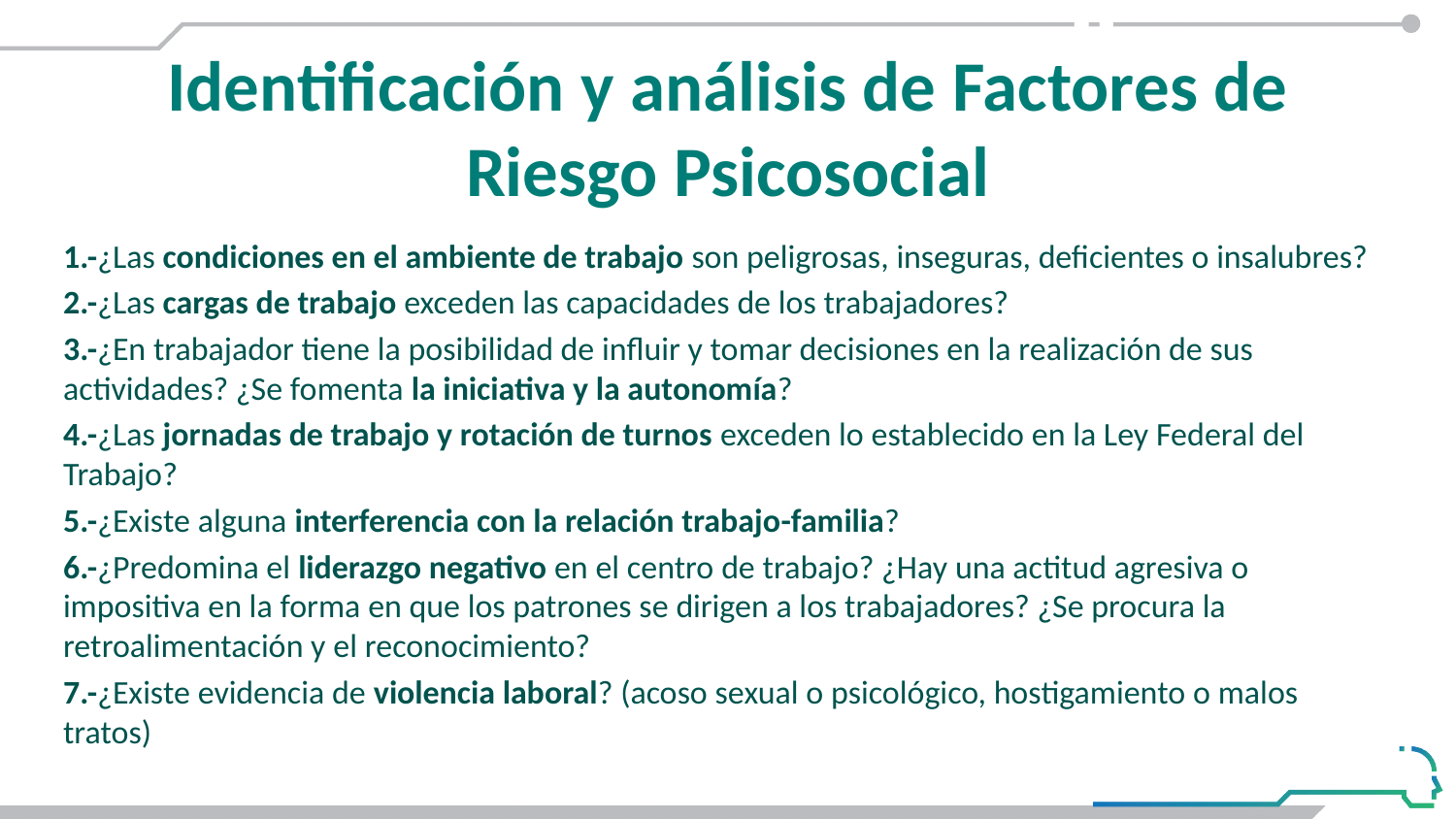

#
Identificación y análisis de Factores de Riesgo Psicosocial
1.-¿Las condiciones en el ambiente de trabajo son peligrosas, inseguras, deficientes o insalubres?
2.-¿Las cargas de trabajo exceden las capacidades de los trabajadores?
3.-¿En trabajador tiene la posibilidad de influir y tomar decisiones en la realización de sus actividades? ¿Se fomenta la iniciativa y la autonomía?
4.-¿Las jornadas de trabajo y rotación de turnos exceden lo establecido en la Ley Federal del Trabajo?
5.-¿Existe alguna interferencia con la relación trabajo­-familia?
6.-¿Predomina el liderazgo negativo en el centro de trabajo? ¿Hay una actitud agresiva o impositiva en la forma en que los patrones se dirigen a los trabajadores? ¿Se procura la retroalimentación y el reconocimiento?
7.-¿Existe evidencia de violencia laboral? (acoso sexual o psicológico, hostigamiento o malos tratos)

En la NOM-035-STPS-2018 se vierten algunas sugerencias sobre la identificación y el tratamiento de los FRP en vías de promover un entorno laboral favorable.